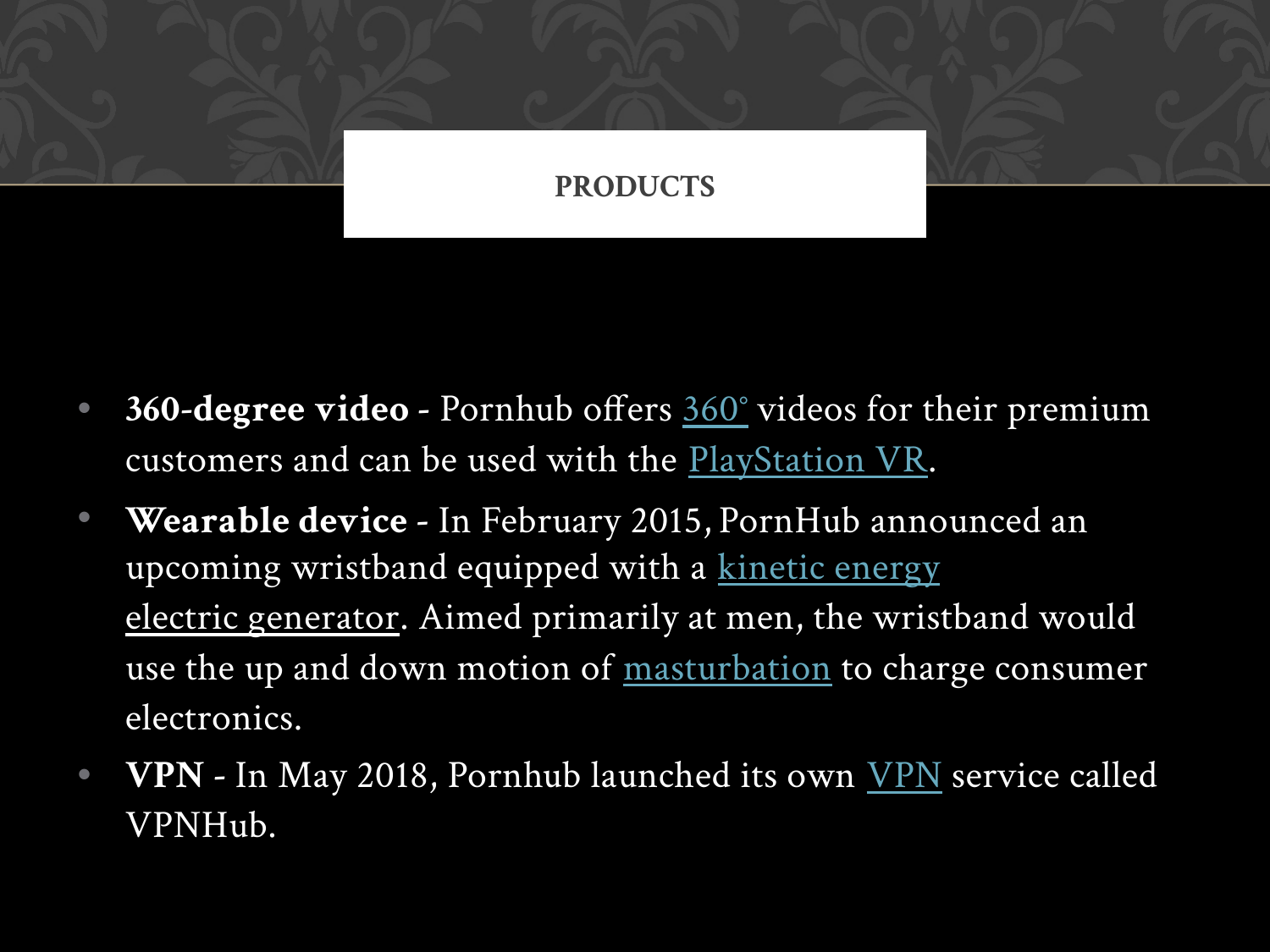

# Products
360-degree video - Pornhub offers 360° videos for their premium customers and can be used with the PlayStation VR.
Wearable device - In February 2015, PornHub announced an upcoming wristband equipped with a kinetic energy electric generator. Aimed primarily at men, the wristband would use the up and down motion of masturbation to charge consumer electronics.
VPN - In May 2018, Pornhub launched its own VPN service called VPNHub.